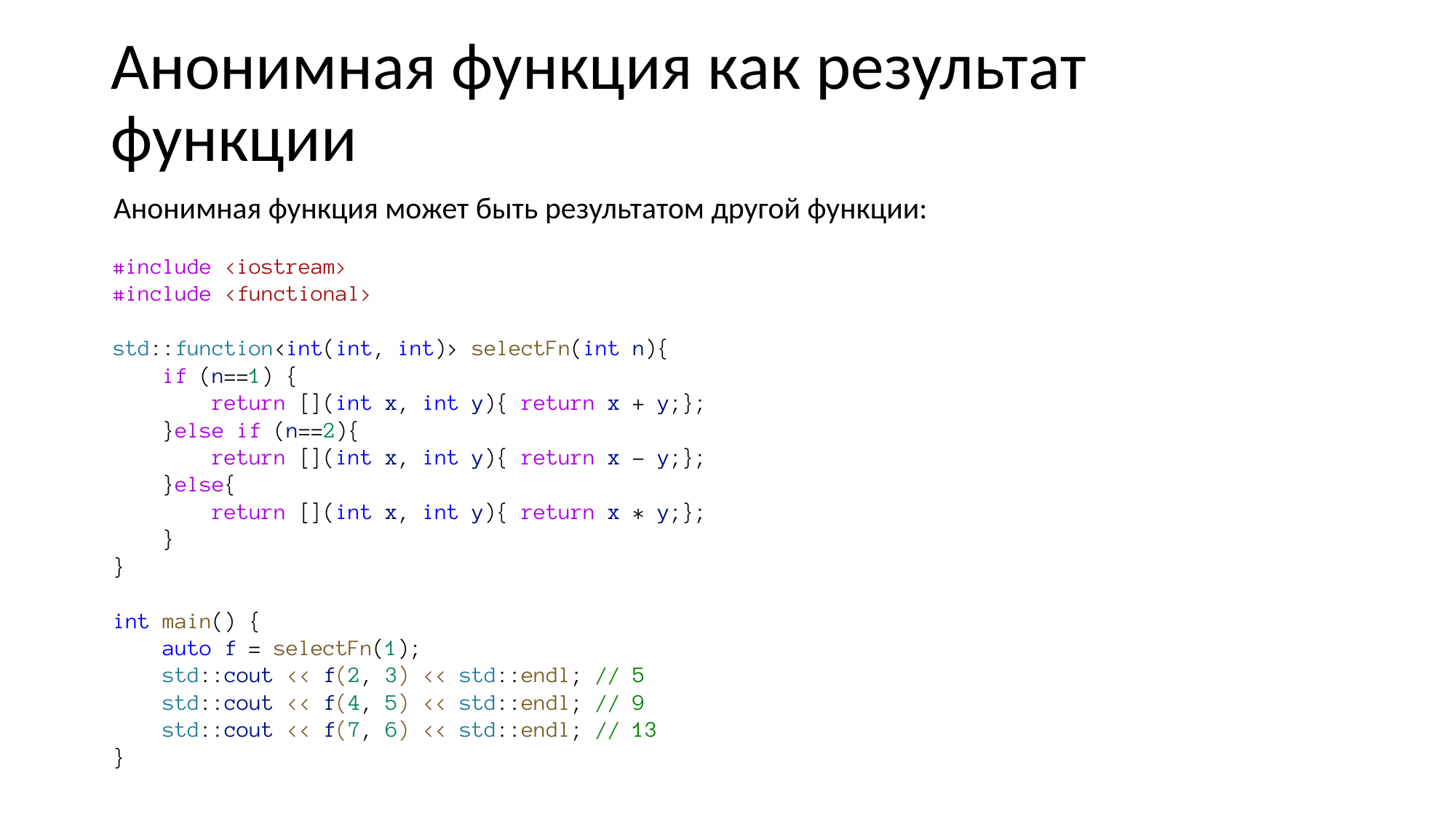

# Анонимная функция как результат функции
Анонимная функция может быть результатом другой функции:

#include <iostream>
#include <functional>
std::function<int(int, int)> selectFn(int n){
    if (n==1) {
        return [](int x, int y){ return x + y;};
    }else if (n==2){
        return [](int x, int y){ return x - y;};
    }else{
        return [](int x, int y){ return x * y;};
    }
}
int main() {
    auto f = selectFn(1);
    std::cout << f(2, 3) << std::endl; // 5
    std::cout << f(4, 5) << std::endl; // 9
    std::cout << f(7, 6) << std::endl; // 13
}